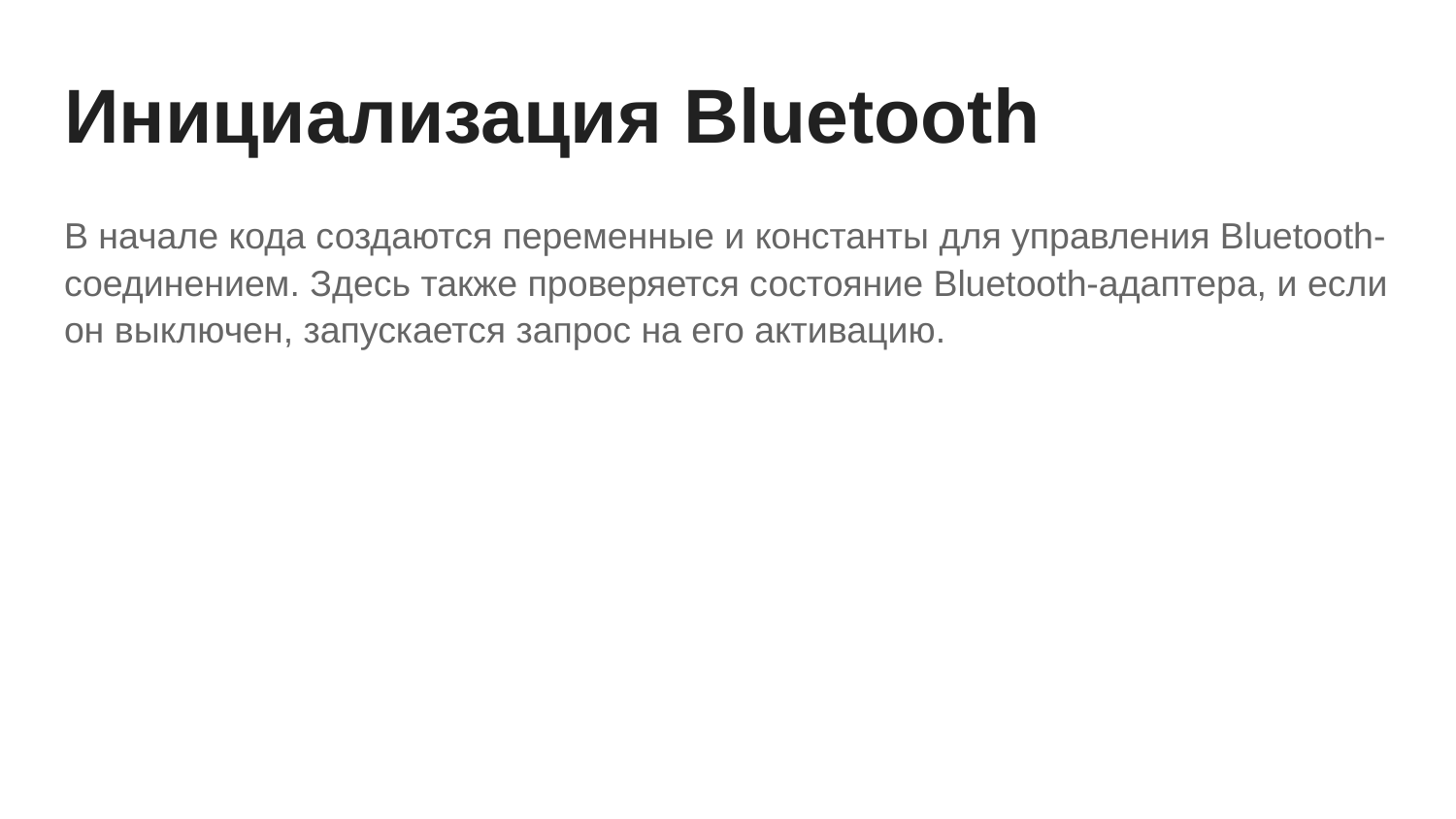

# Инициализация Bluetooth
В начале кода создаются переменные и константы для управления Bluetooth-соединением. Здесь также проверяется состояние Bluetooth-адаптера, и если он выключен, запускается запрос на его активацию.